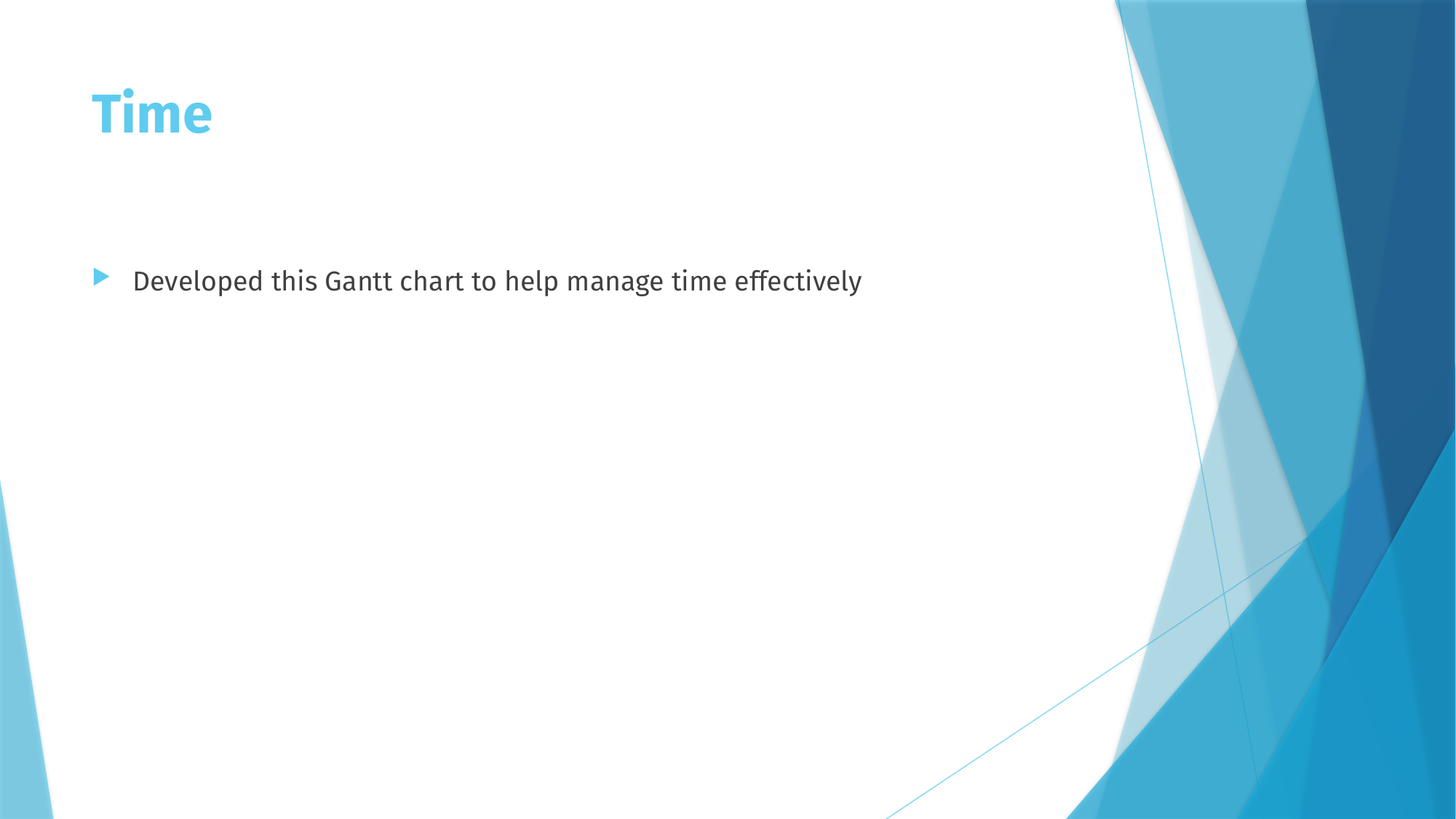

# Time
Developed this Gantt chart to help manage time effectively